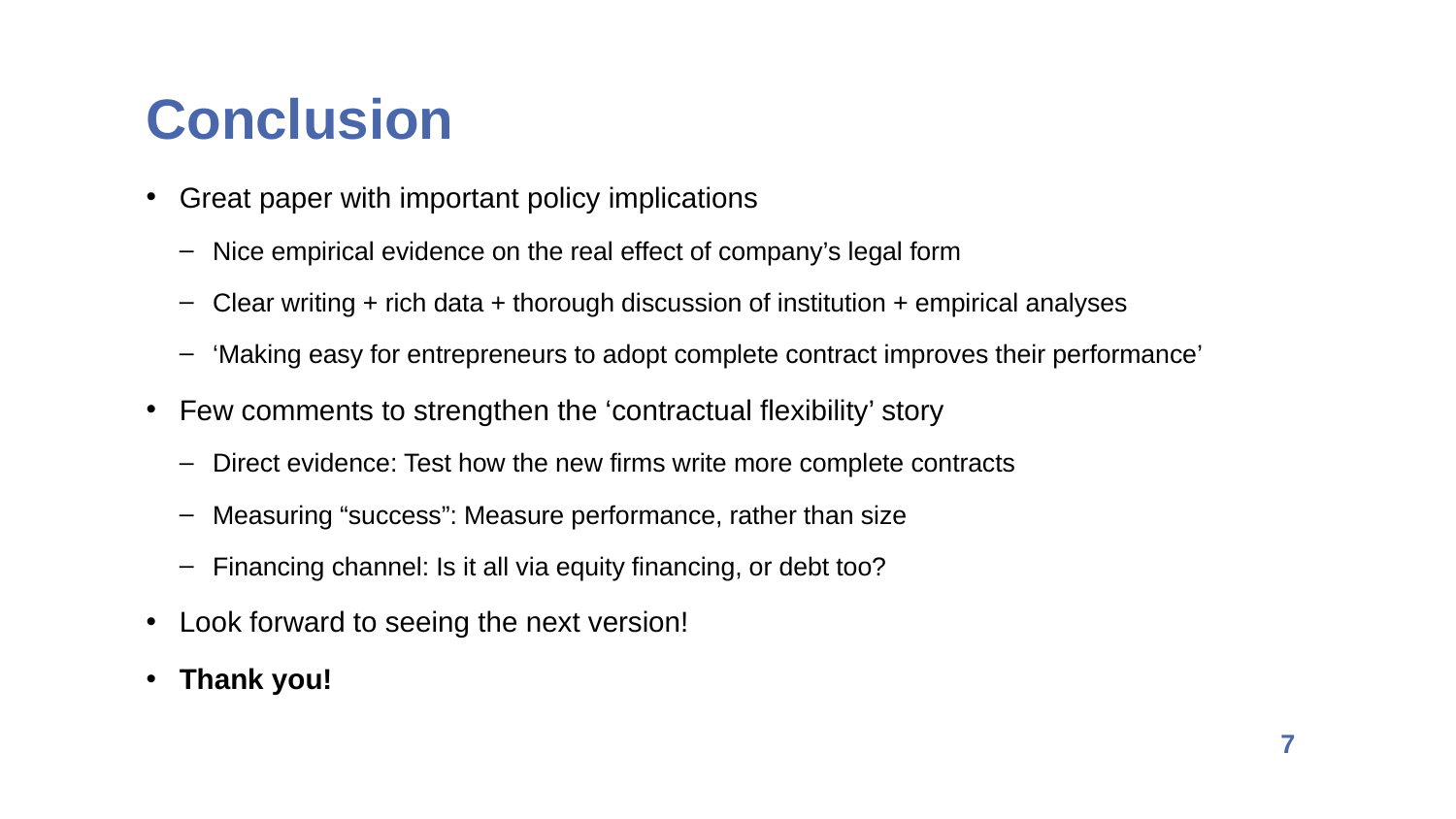

Conclusion
Great paper with important policy implications
Nice empirical evidence on the real effect of company’s legal form
Clear writing + rich data + thorough discussion of institution + empirical analyses
‘Making easy for entrepreneurs to adopt complete contract improves their performance’
Few comments to strengthen the ‘contractual flexibility’ story
Direct evidence: Test how the new firms write more complete contracts
Measuring “success”: Measure performance, rather than size
Financing channel: Is it all via equity financing, or debt too?
Look forward to seeing the next version!
Thank you!